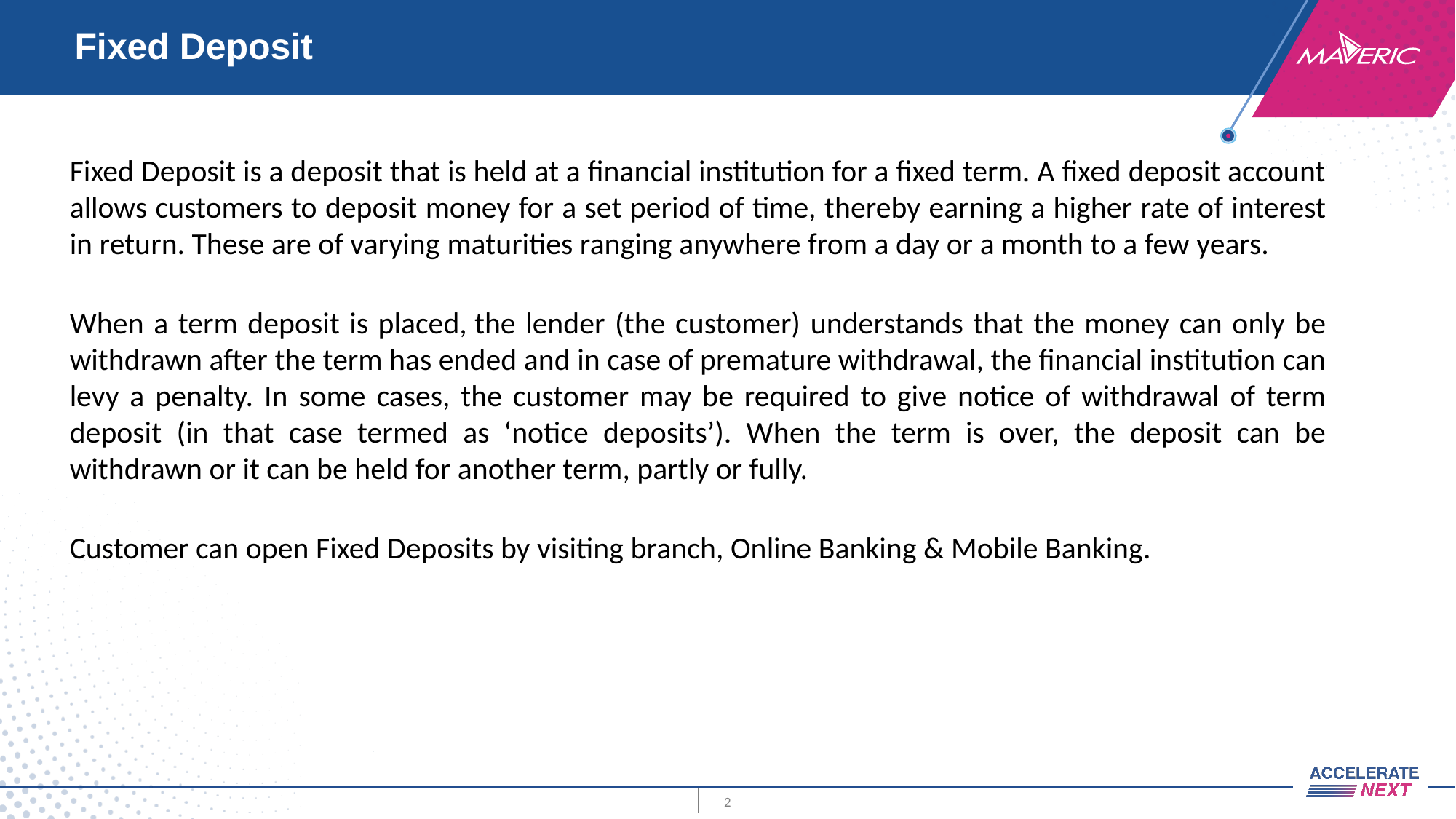

# Fixed Deposit
Fixed Deposit is a deposit that is held at a financial institution for a fixed term. A fixed deposit account allows customers to deposit money for a set period of time, thereby earning a higher rate of interest in return. These are of varying maturities ranging anywhere from a day or a month to a few years.

When a term deposit is placed, the lender (the customer) understands that the money can only be withdrawn after the term has ended and in case of premature withdrawal, the financial institution can levy a penalty. In some cases, the customer may be required to give notice of withdrawal of term deposit (in that case termed as ‘notice deposits’). When the term is over, the deposit can be withdrawn or it can be held for another term, partly or fully.

Customer can open Fixed Deposits by visiting branch, Online Banking & Mobile Banking.

2